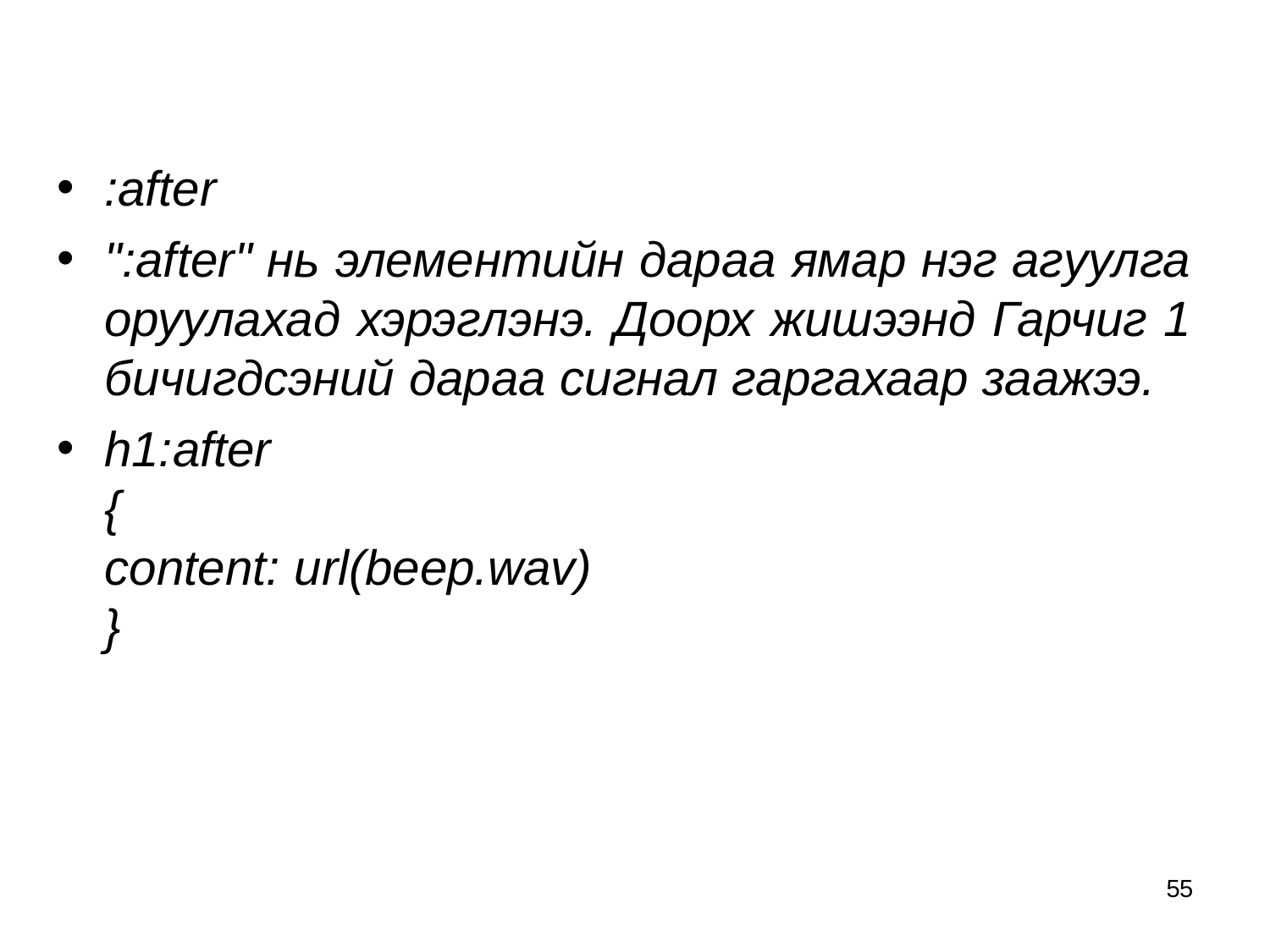

:after
":after" нь элементийн дараа ямар нэг агуулга оруулахад хэрэглэнэ. Доорх жишээнд Гарчиг 1 бичигдсэний дараа сигнал гаргахаар заажээ.
h1:after
{
content: url(beep.wav)
}
55